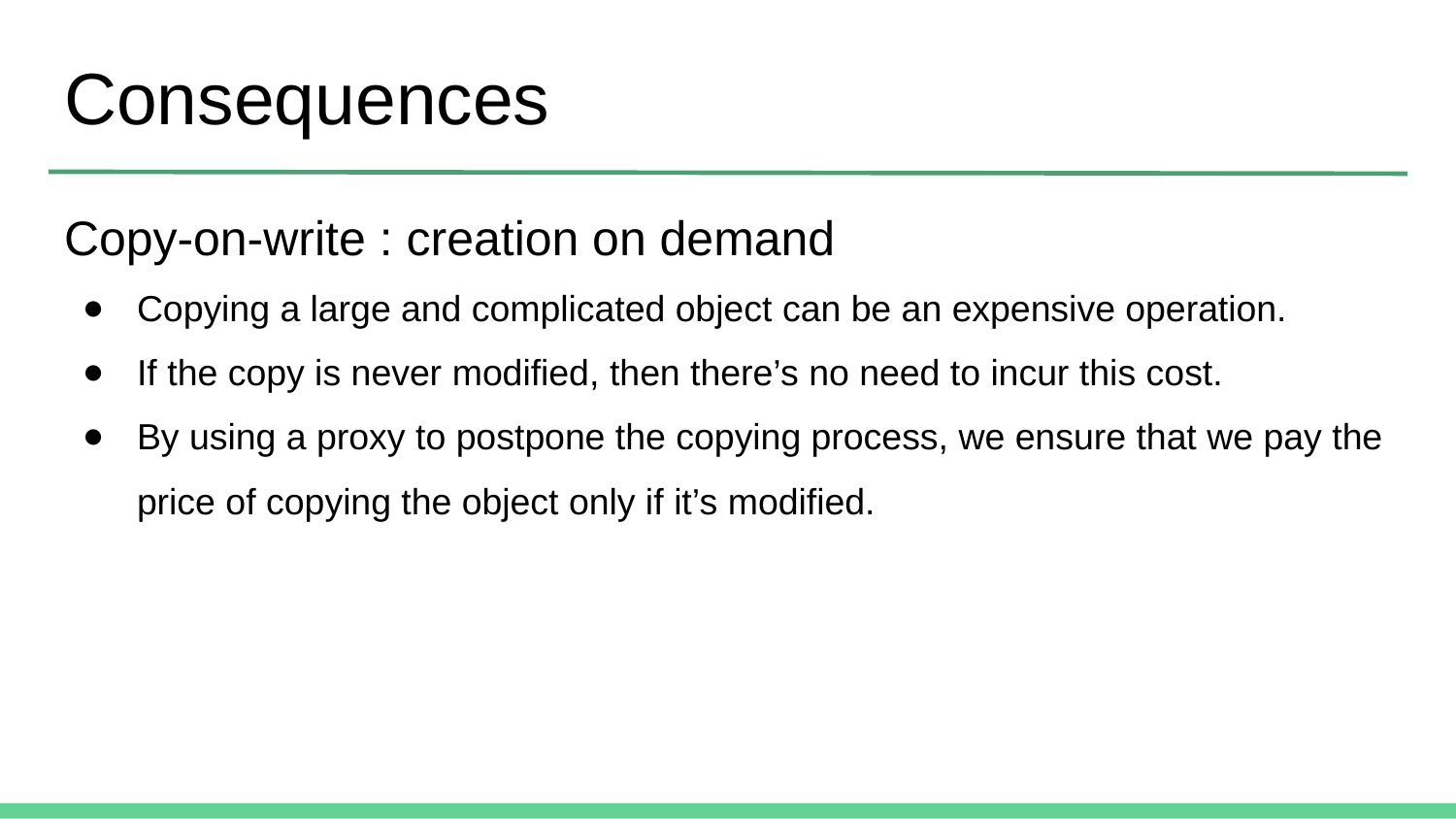

# Consequences

Copy-on-write : creation on demand
Copying a large and complicated object can be an expensive operation.
If the copy is never modified, then there’s no need to incur this cost.
By using a proxy to postpone the copying process, we ensure that we pay the price of copying the object only if it’s modified.